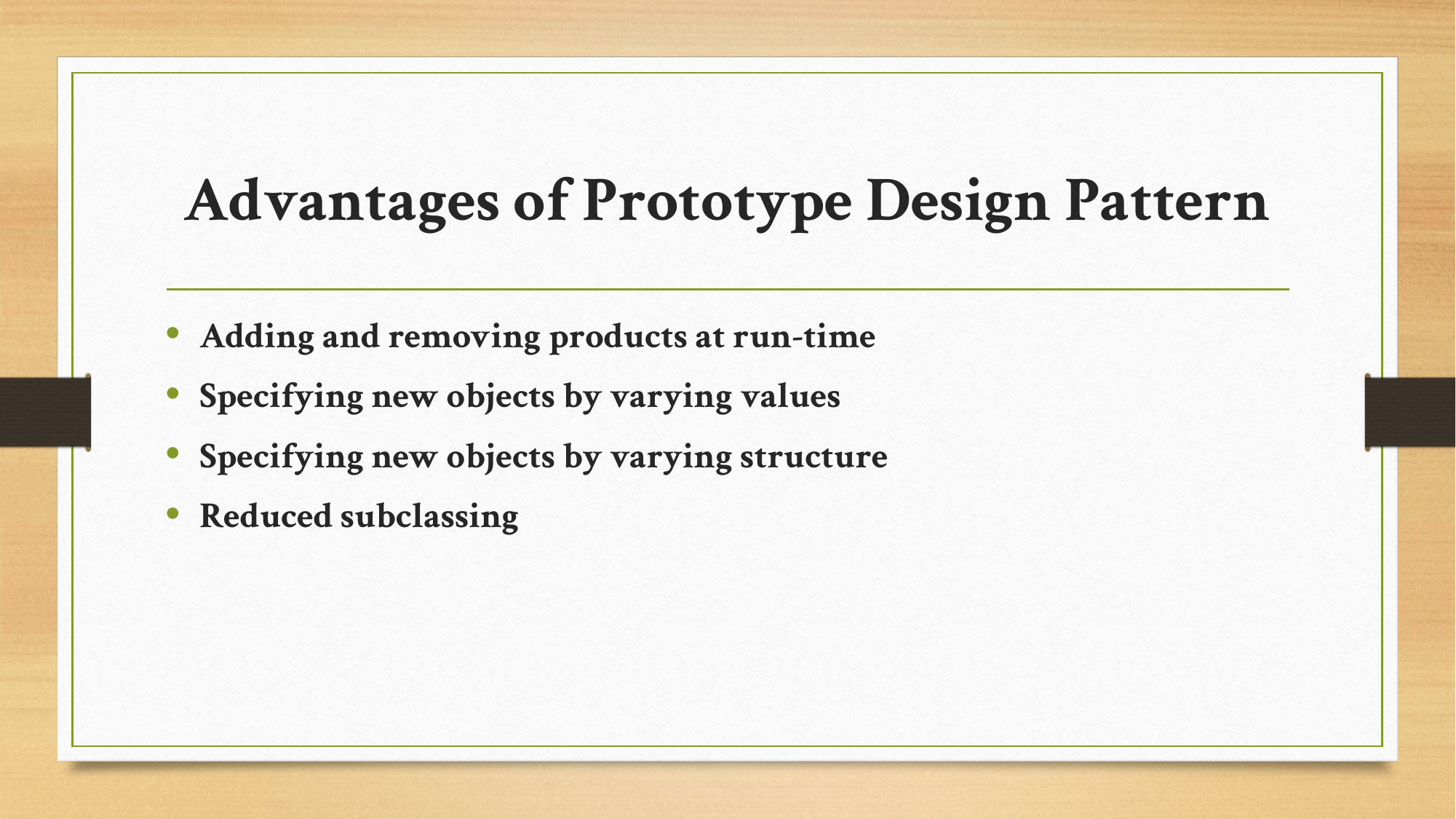

# Advantages of Prototype Design Pattern
Adding and removing products at run-time
Specifying new objects by varying values
Specifying new objects by varying structure
Reduced subclassing